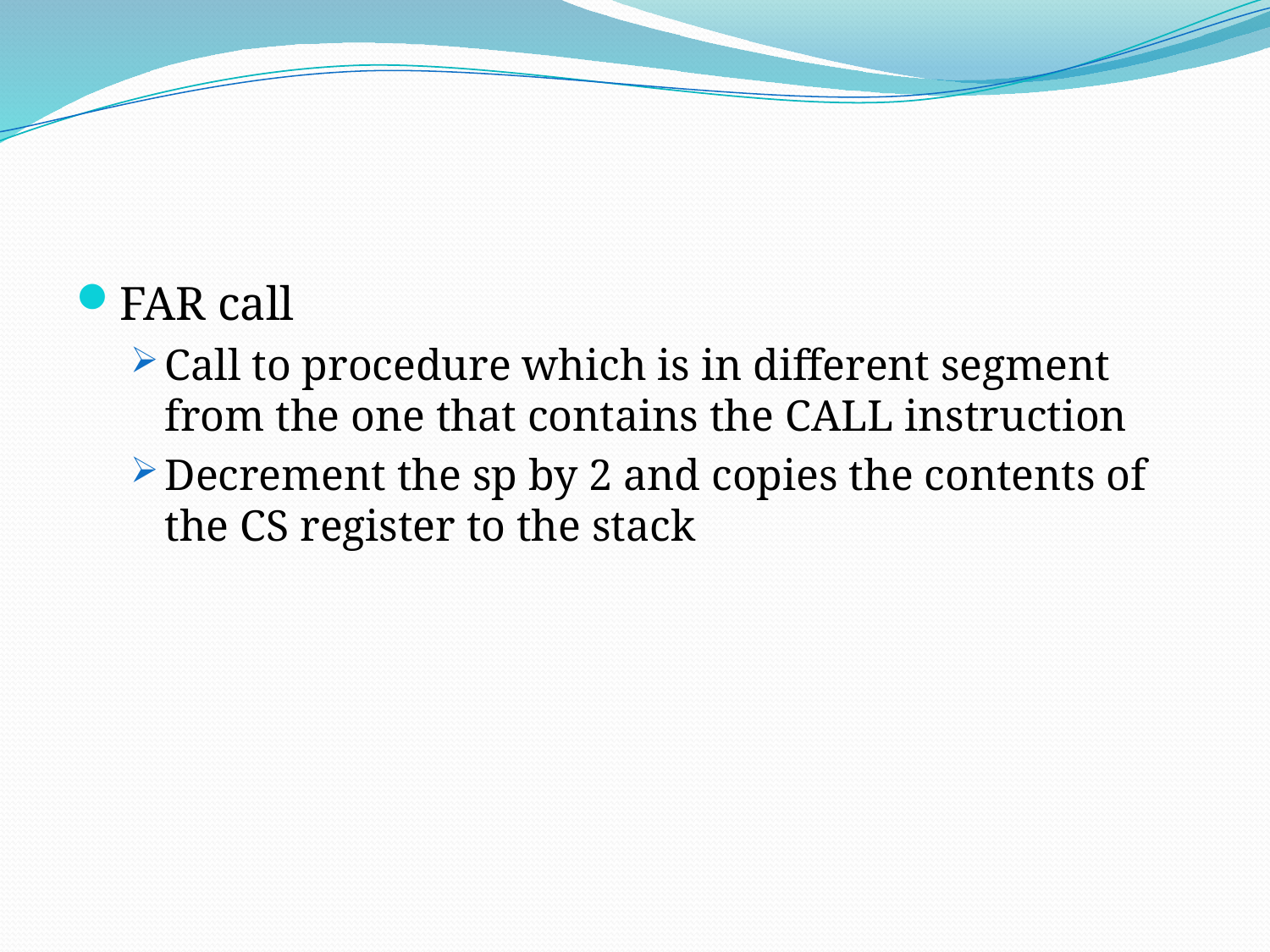

#
FAR call
Call to procedure which is in different segment from the one that contains the CALL instruction
Decrement the sp by 2 and copies the contents of the CS register to the stack